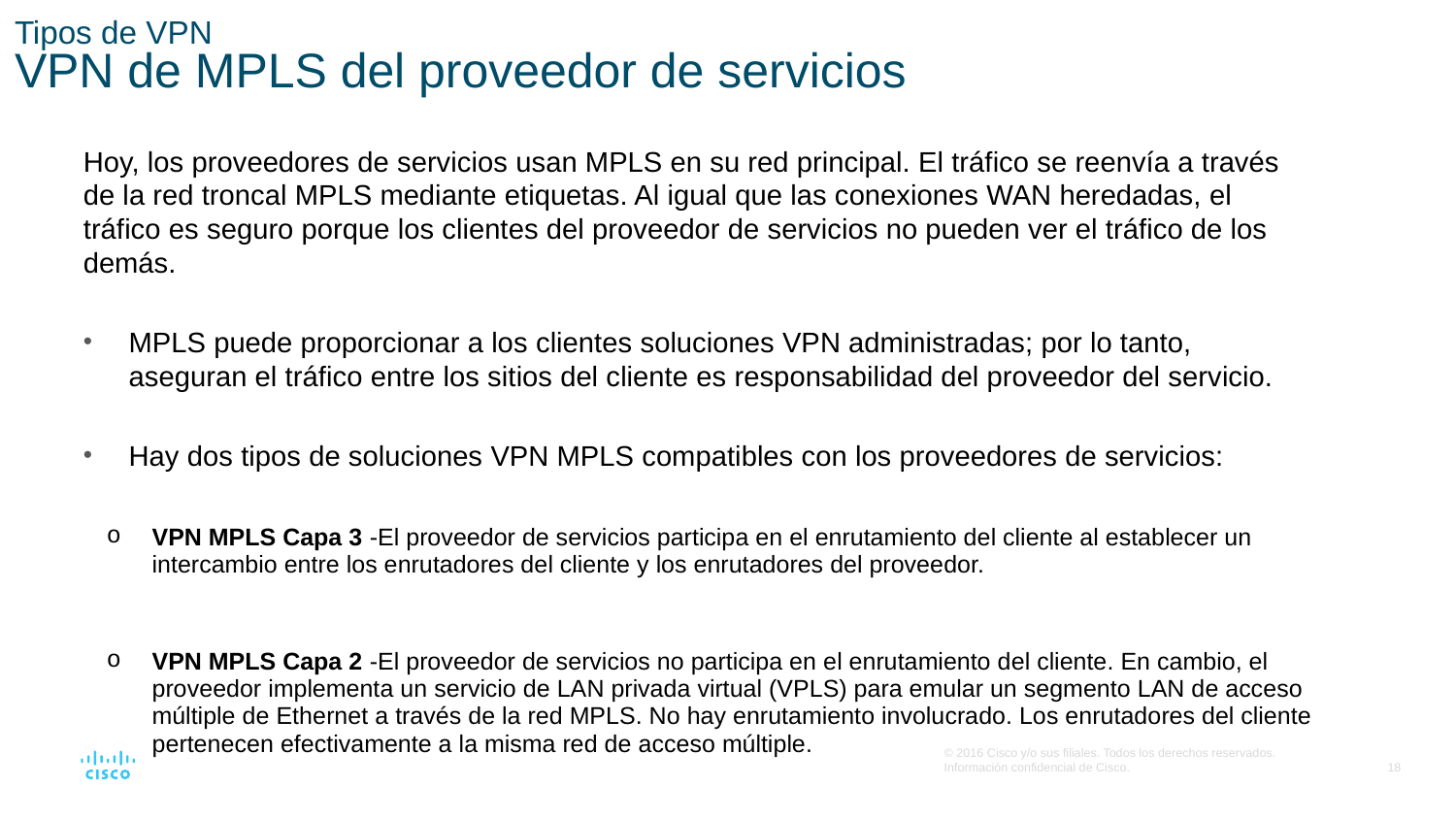

# Tipos de VPN VPN de MPLS del proveedor de servicios
Hoy, los proveedores de servicios usan MPLS en su red principal. El tráfico se reenvía a través de la red troncal MPLS mediante etiquetas. Al igual que las conexiones WAN heredadas, el tráfico es seguro porque los clientes del proveedor de servicios no pueden ver el tráfico de los demás.

MPLS puede proporcionar a los clientes soluciones VPN administradas; por lo tanto, aseguran el tráfico entre los sitios del cliente es responsabilidad del proveedor del servicio.

Hay dos tipos de soluciones VPN MPLS compatibles con los proveedores de servicios:

VPN MPLS Capa 3 -El proveedor de servicios participa en el enrutamiento del cliente al establecer un intercambio entre los enrutadores del cliente y los enrutadores del proveedor.

VPN MPLS Capa 2 -El proveedor de servicios no participa en el enrutamiento del cliente. En cambio, el proveedor implementa un servicio de LAN privada virtual (VPLS) para emular un segmento LAN de acceso múltiple de Ethernet a través de la red MPLS. No hay enrutamiento involucrado. Los enrutadores del cliente pertenecen efectivamente a la misma red de acceso múltiple.